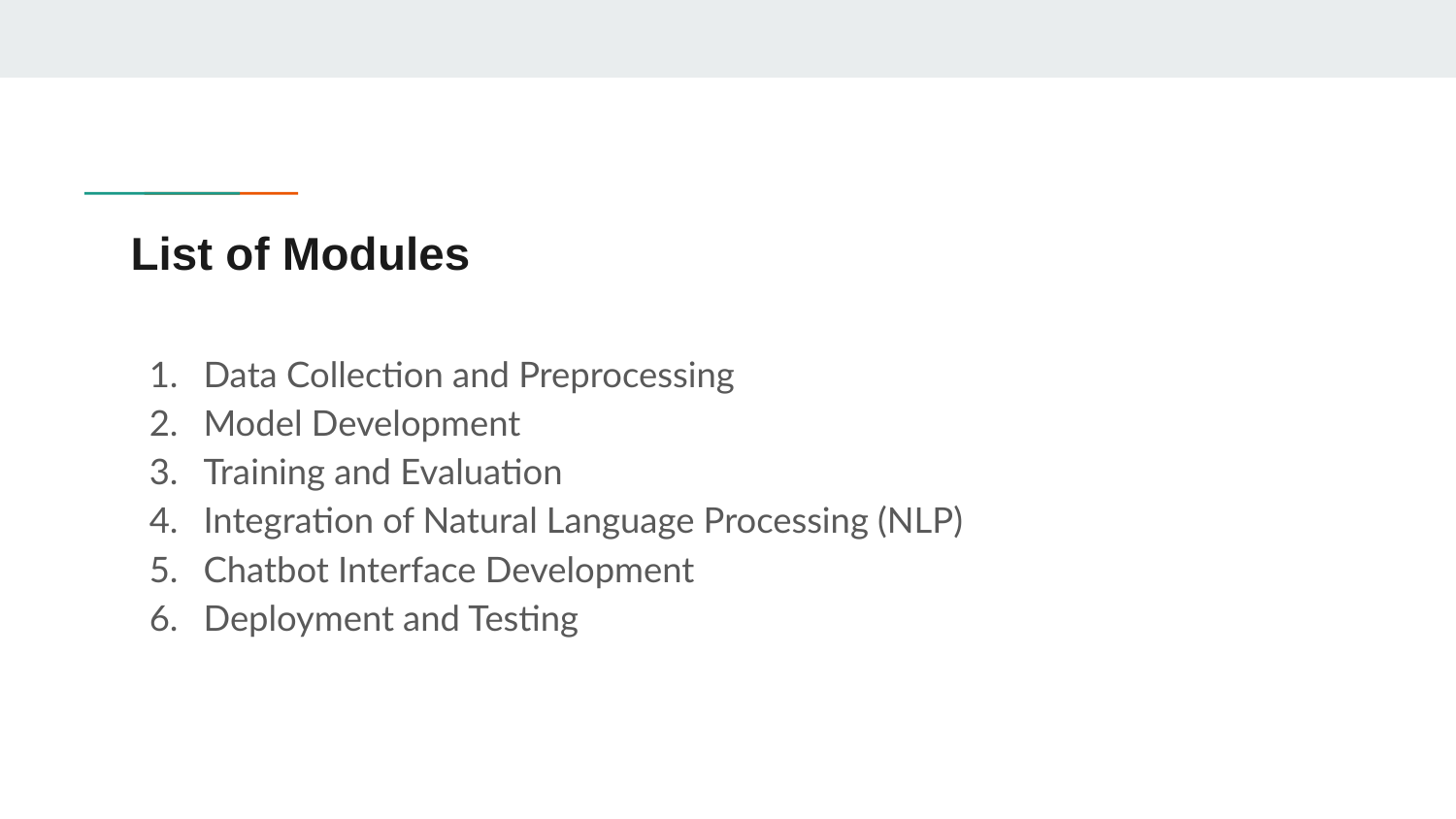

# List of Modules
Data Collection and Preprocessing
Model Development
Training and Evaluation
Integration of Natural Language Processing (NLP)
Chatbot Interface Development
Deployment and Testing